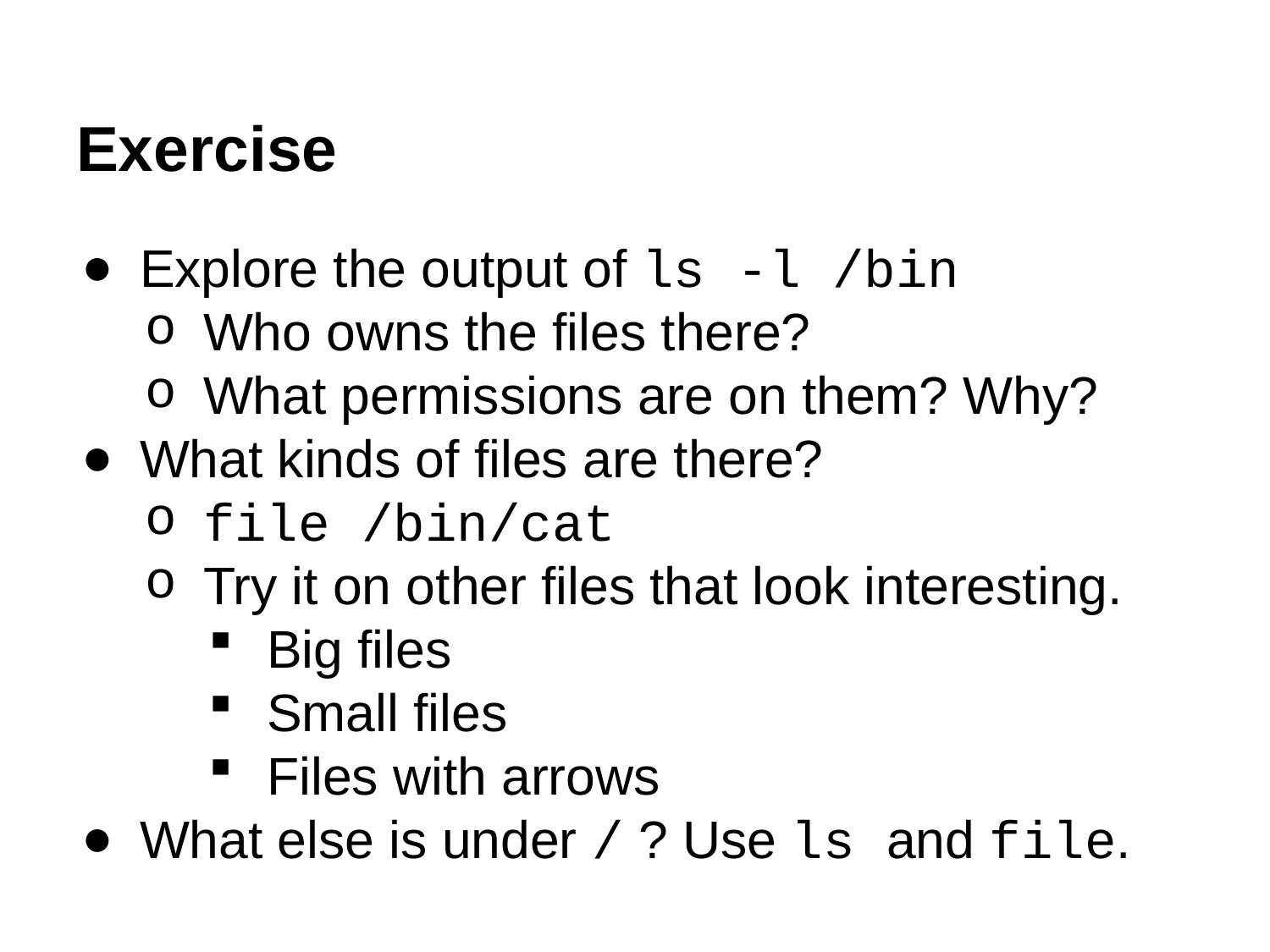

# Exercise
Explore the output of ls -l /bin
Who owns the files there?
What permissions are on them? Why?
What kinds of files are there?
file /bin/cat
Try it on other files that look interesting.
Big files
Small files
Files with arrows
What else is under / ? Use ls and file.